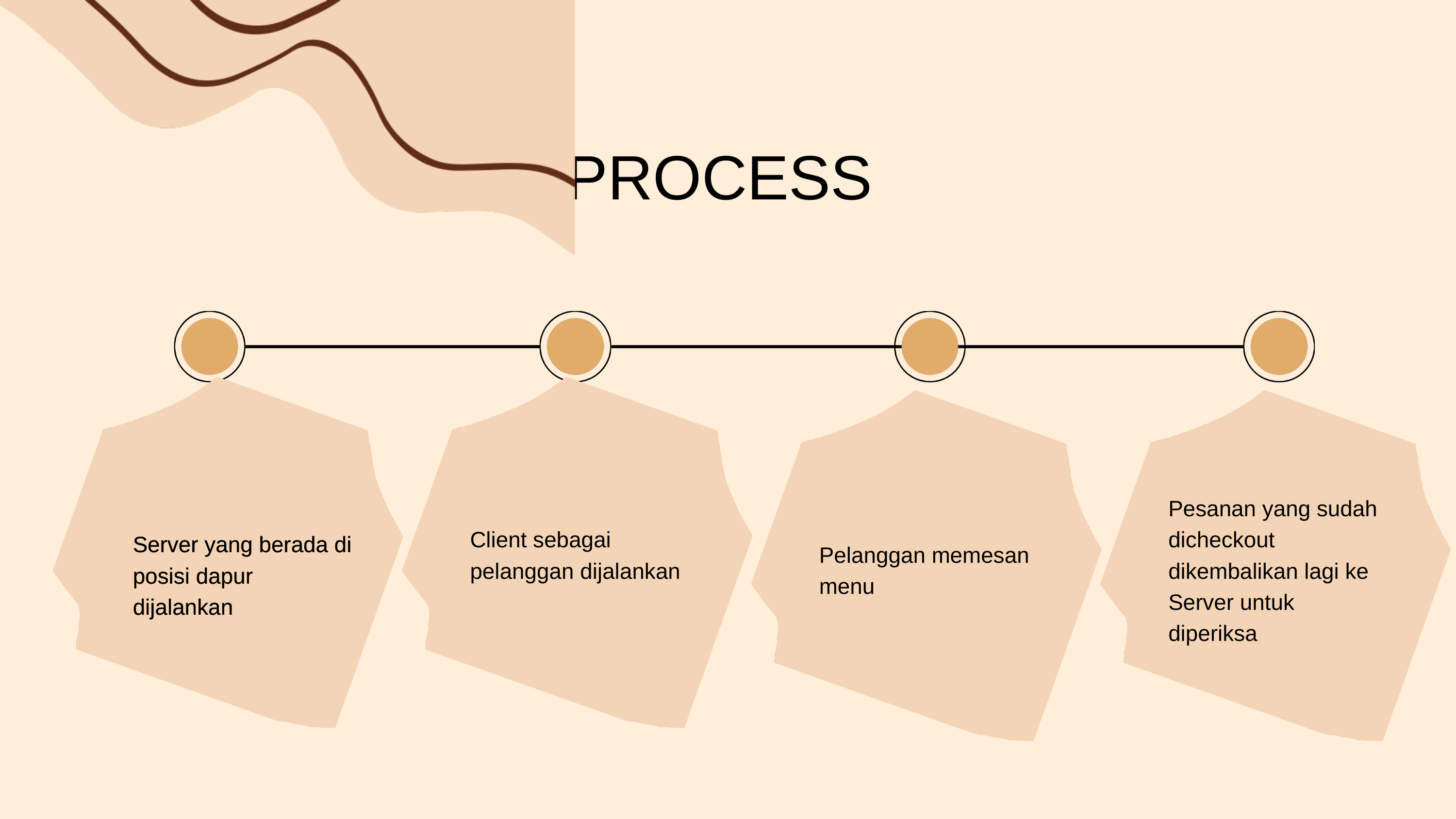

PROCESS

Pesanan yang sudah dicheckout dikembalikan lagi ke Server untuk diperiksa
Client sebagai pelanggan dijalankan
Server yang berada di posisi dapur dijalankan
Server yang berada di posisi dapur dijalankan
Pelanggan memesan menu